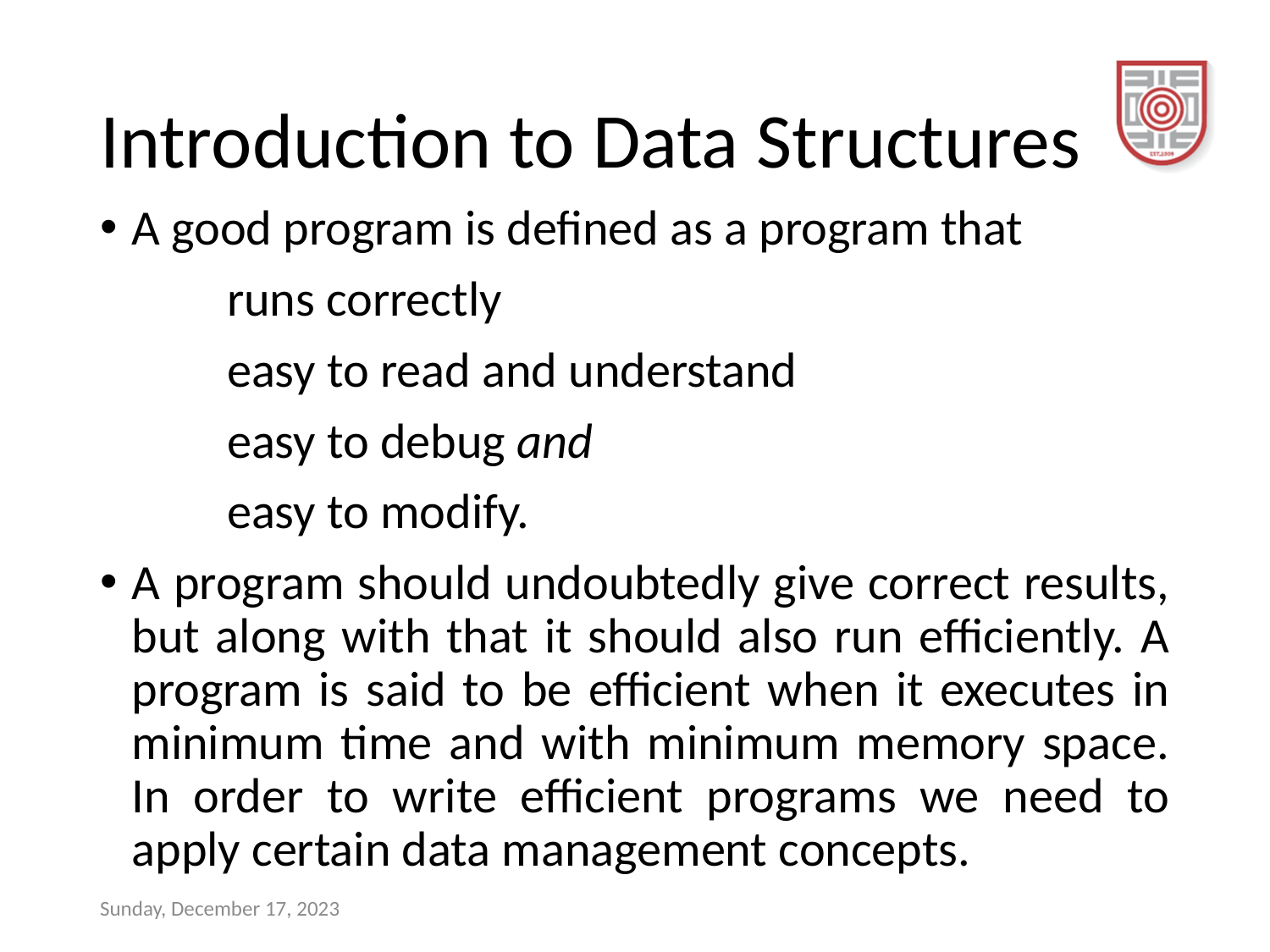

# Introduction to Data Structures
A good program is defined as a program that
 	runs correctly
 	easy to read and understand
 	easy to debug and
	easy to modify.
A program should undoubtedly give correct results, but along with that it should also run efficiently. A program is said to be efficient when it executes in minimum time and with minimum memory space. In order to write efficient programs we need to apply certain data management concepts.
Sunday, December 17, 2023